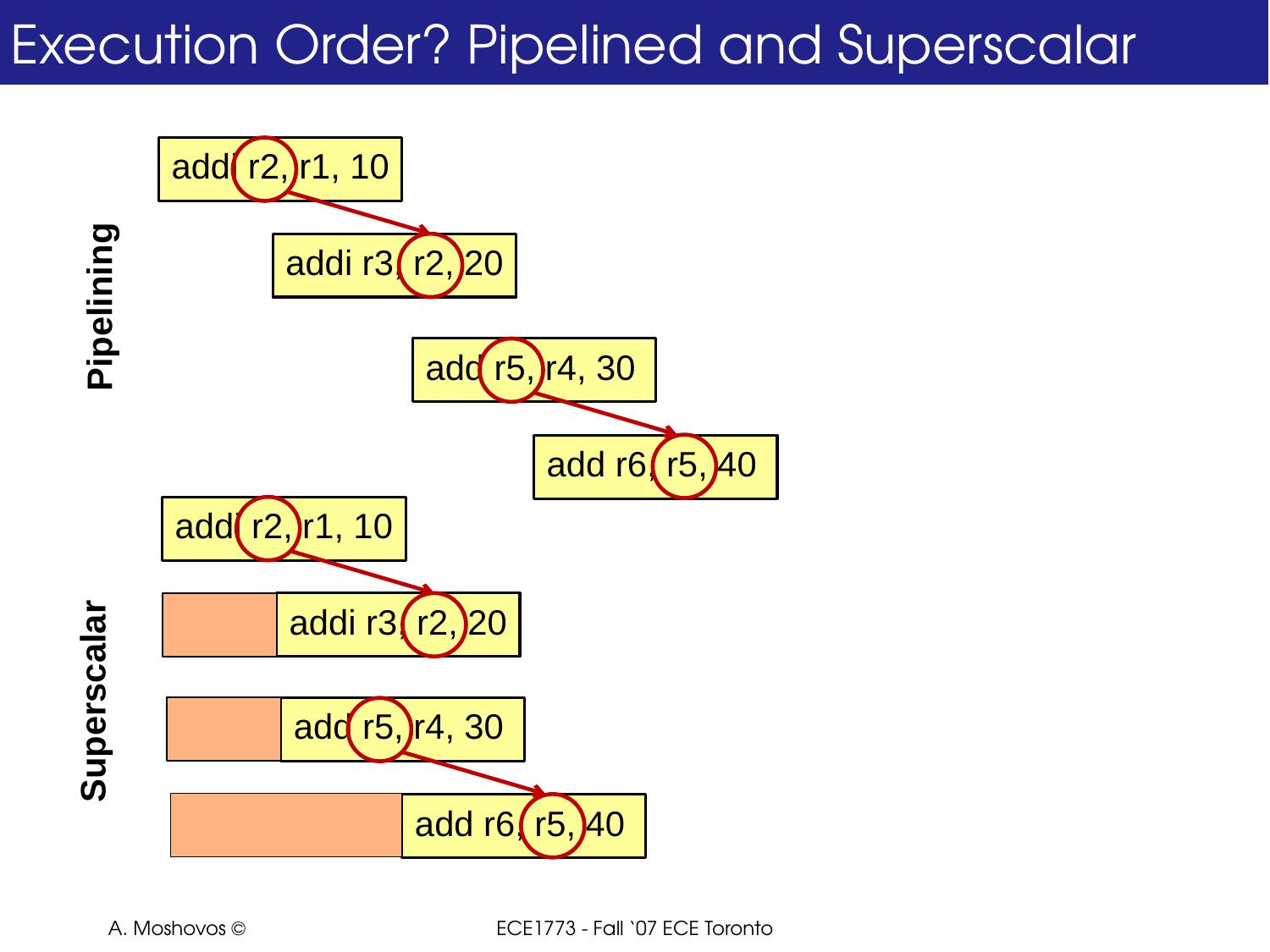

# Execution Order? Pipelined and Superscalar
addi r2, r1, 10

addi r3, r2, 20

Pipelining
add r5, r4, 30

add r6, r5, 40
addi r2, r1, 10

addi r3, r2, 20

Superscalar

add r5, r4, 30

add r6, r5, 40
A. Moshovos ©
ECE1773 - Fall ‘07 ECE Toronto